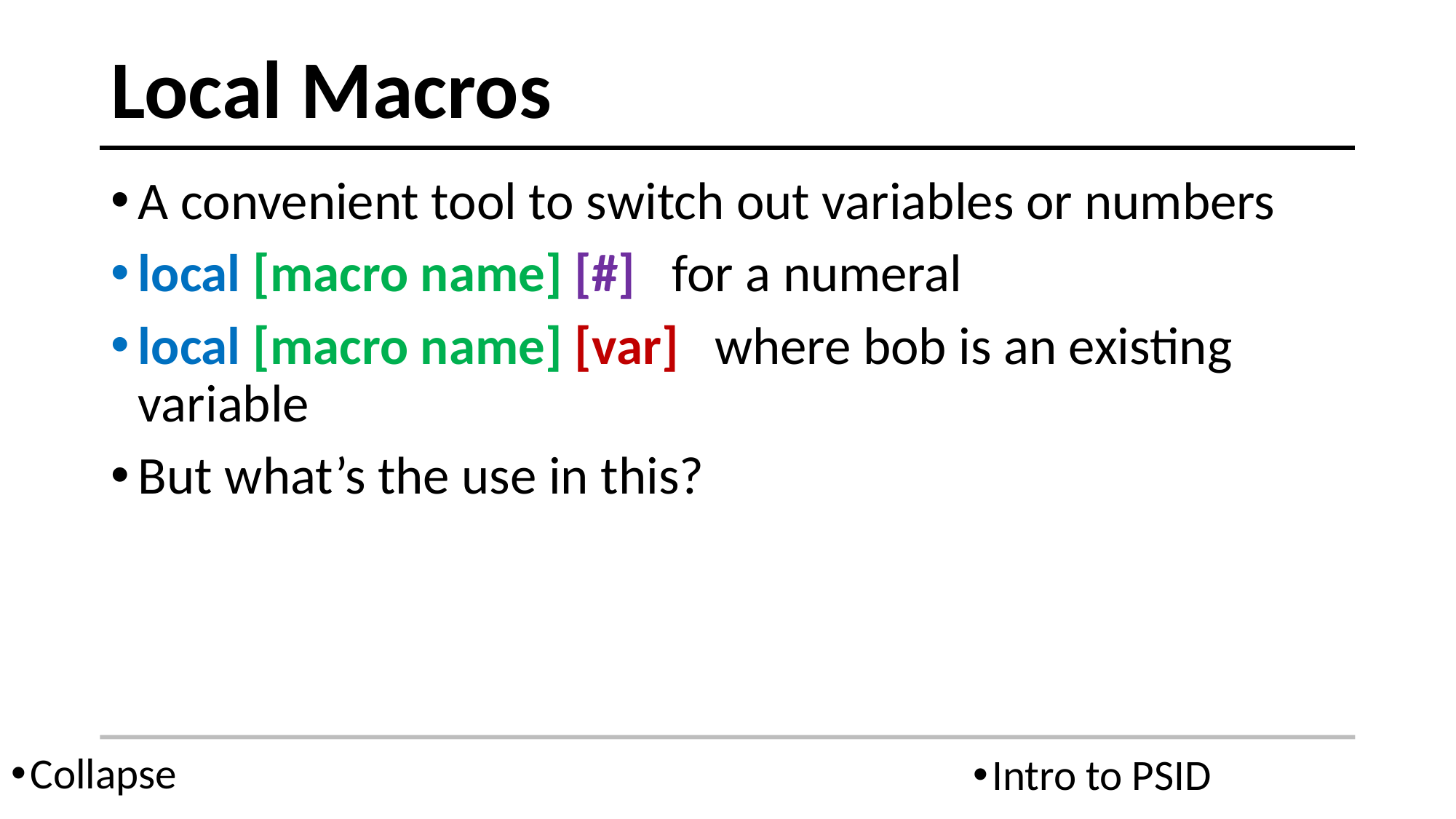

# Local Macros
A convenient tool to switch out variables or numbers
local [macro name] [#]   for a numeral
local [macro name] [var]   where bob is an existing variable
But what’s the use in this?

Collapse
Intro to PSID